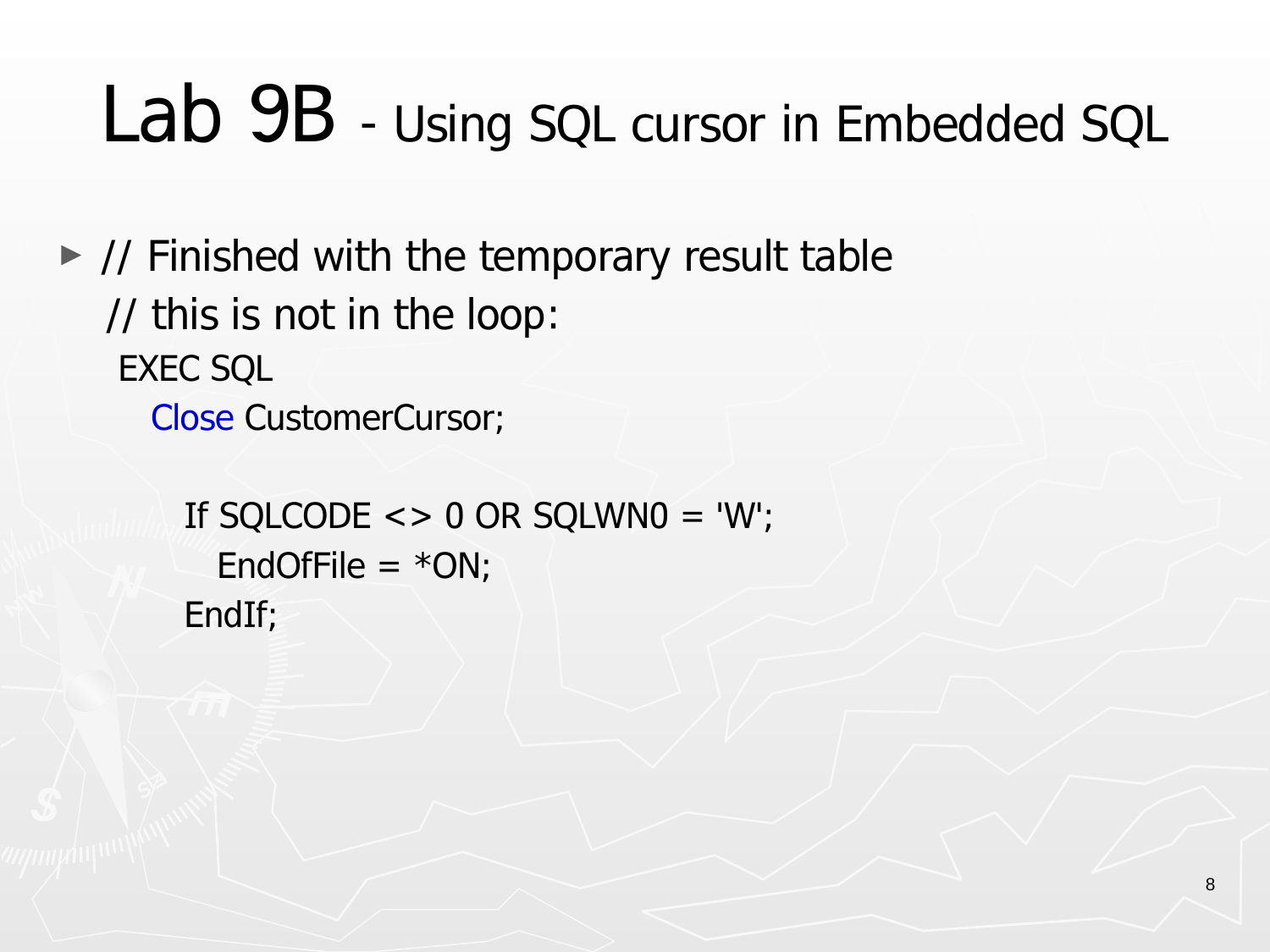

# Lab 9B - Using SQL cursor in Embedded SQL
// Finished with the temporary result table
    // this is not in the loop:
EXEC SQL
   Close CustomerCursor;

      If SQLCODE <> 0 OR SQLWN0 = 'W';
         EndOfFile = *ON;
      EndIf;
8